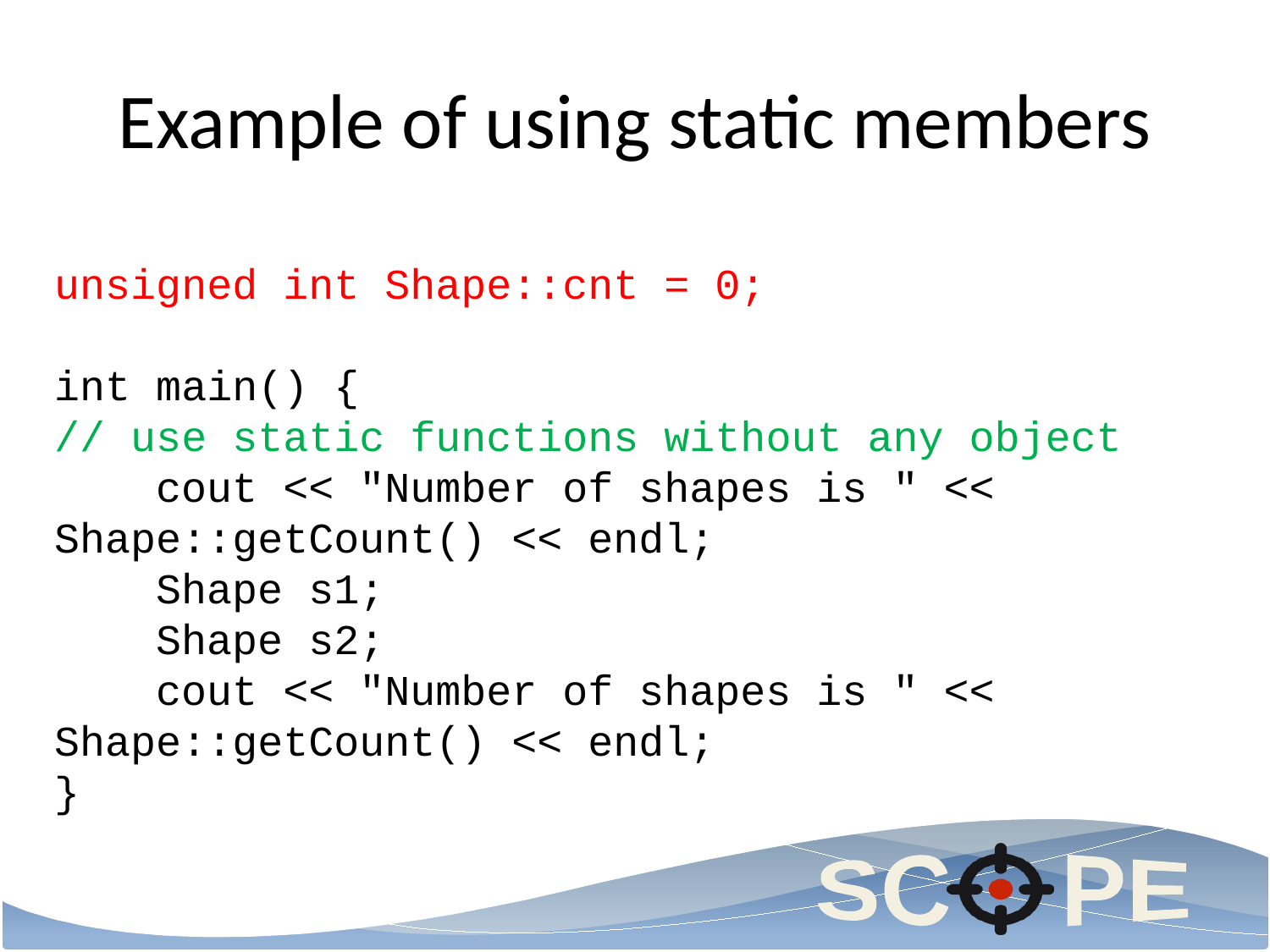

# Example of using static members
unsigned int Shape::cnt = 0;

int main() {
// use static functions without any object
    cout << "Number of shapes is " << Shape::getCount() << endl;
    Shape s1;
    Shape s2;
    cout << "Number of shapes is " << Shape::getCount() << endl;
}